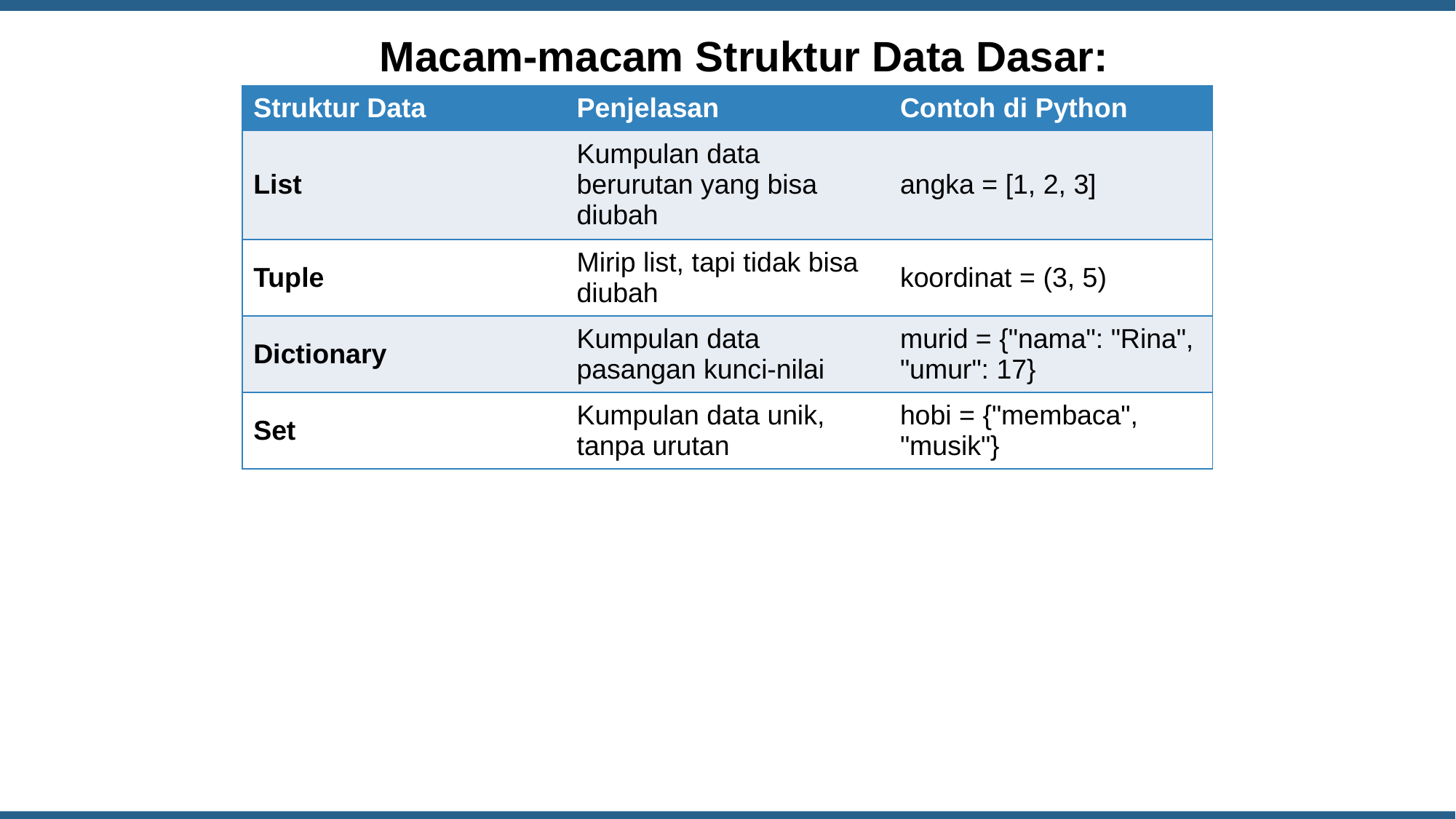

Macam-macam Struktur Data Dasar:

| Struktur Data | Penjelasan | Contoh di Python |
| --- | --- | --- |
| List | Kumpulan data berurutan yang bisa diubah | angka = [1, 2, 3] |
| Tuple | Mirip list, tapi tidak bisa diubah | koordinat = (3, 5) |
| Dictionary | Kumpulan data pasangan kunci-nilai | murid = {"nama": "Rina", "umur": 17} |
| Set | Kumpulan data unik, tanpa urutan | hobi = {"membaca", "musik"} |